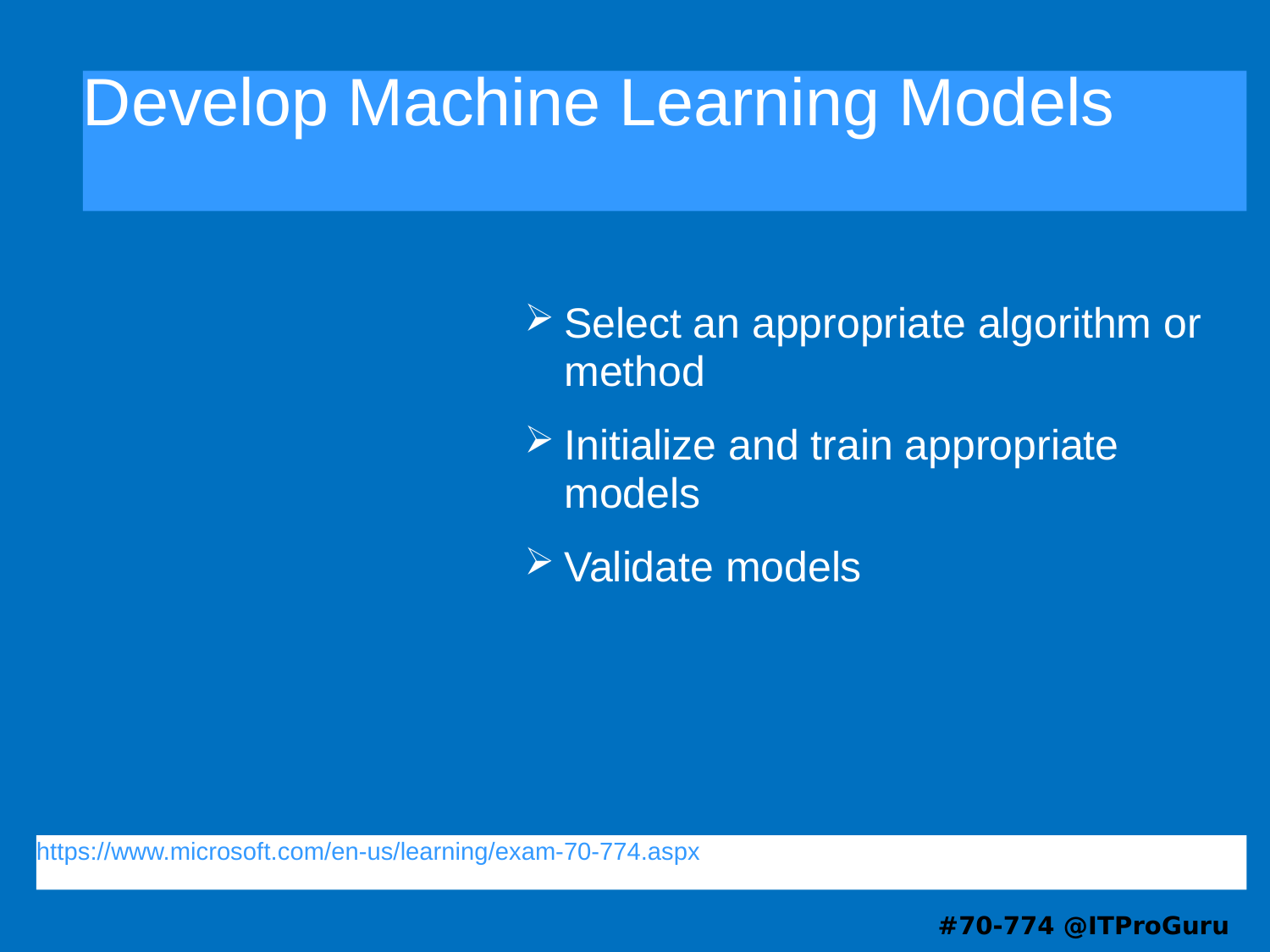

# Develop Machine Learning Models
Select an appropriate algorithm or method
Initialize and train appropriate models
Validate models

https://www.microsoft.com/en-us/learning/exam-70-774.aspx